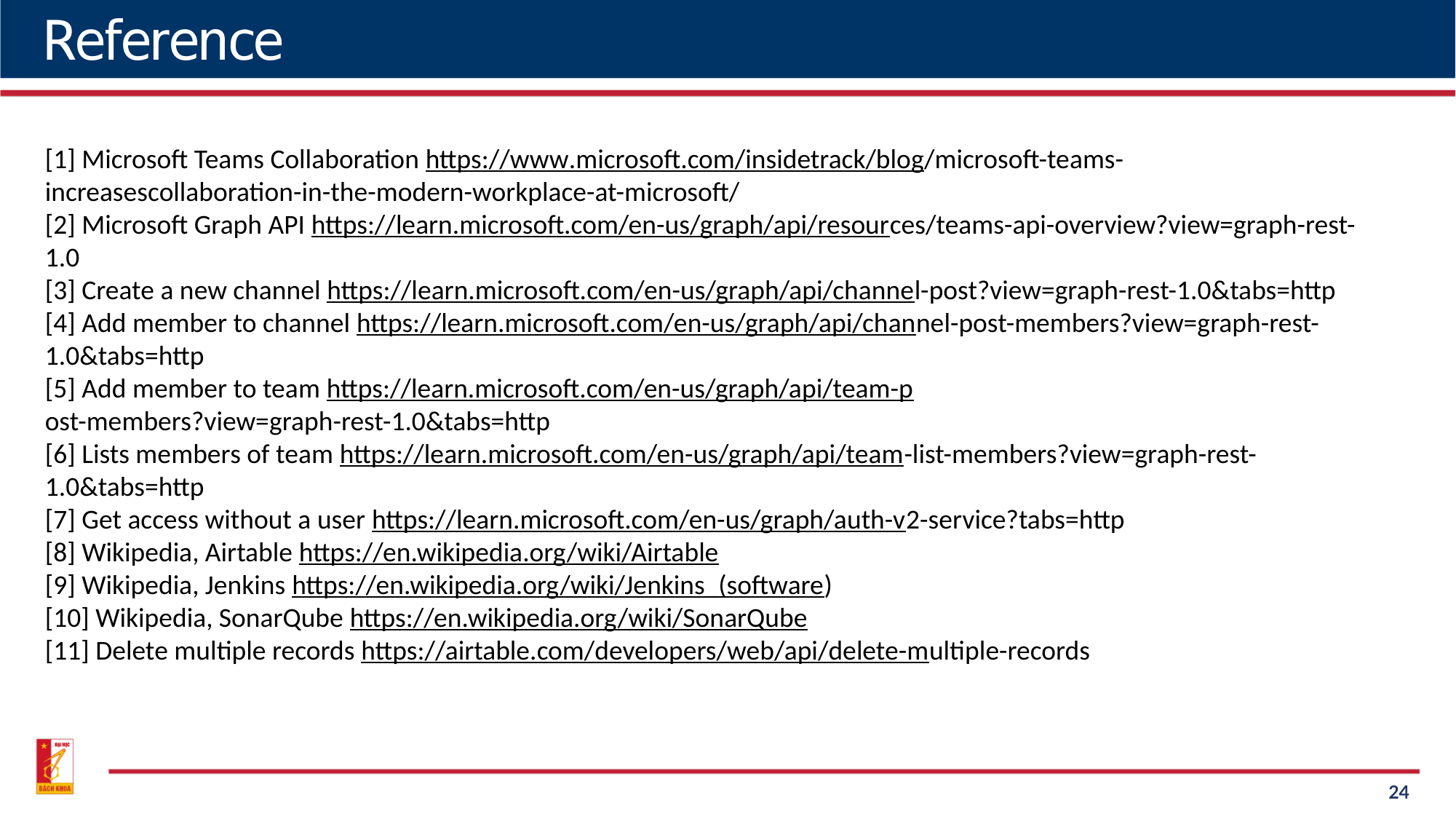

Reference
[1] Microsoft Teams Collaboration https://www.microsoft.com/insidetrack/blog/microsoft-teams-increasescollaboration-in-the-modern-workplace-at-microsoft/
[2] Microsoft Graph API https://learn.microsoft.com/en-us/graph/api/resources/teams-api-overview?view=graph-rest-1.0
[3] Create a new channel https://learn.microsoft.com/en-us/graph/api/channel-post?view=graph-rest-1.0&tabs=http
[4] Add member to channel https://learn.microsoft.com/en-us/graph/api/channel-post-members?view=graph-rest-1.0&tabs=http
[5] Add member to team https://learn.microsoft.com/en-us/graph/api/team-p
ost-members?view=graph-rest-1.0&tabs=http
[6] Lists members of team https://learn.microsoft.com/en-us/graph/api/team-list-members?view=graph-rest-1.0&tabs=http
[7] Get access without a user https://learn.microsoft.com/en-us/graph/auth-v2-service?tabs=http
[8] Wikipedia, Airtable https://en.wikipedia.org/wiki/Airtable
[9] Wikipedia, Jenkins https://en.wikipedia.org/wiki/Jenkins_(software)
[10] Wikipedia, SonarQube https://en.wikipedia.org/wiki/SonarQube
[11] Delete multiple records https://airtable.com/developers/web/api/delete-multiple-records

### Chart

| Category |
|---|
24